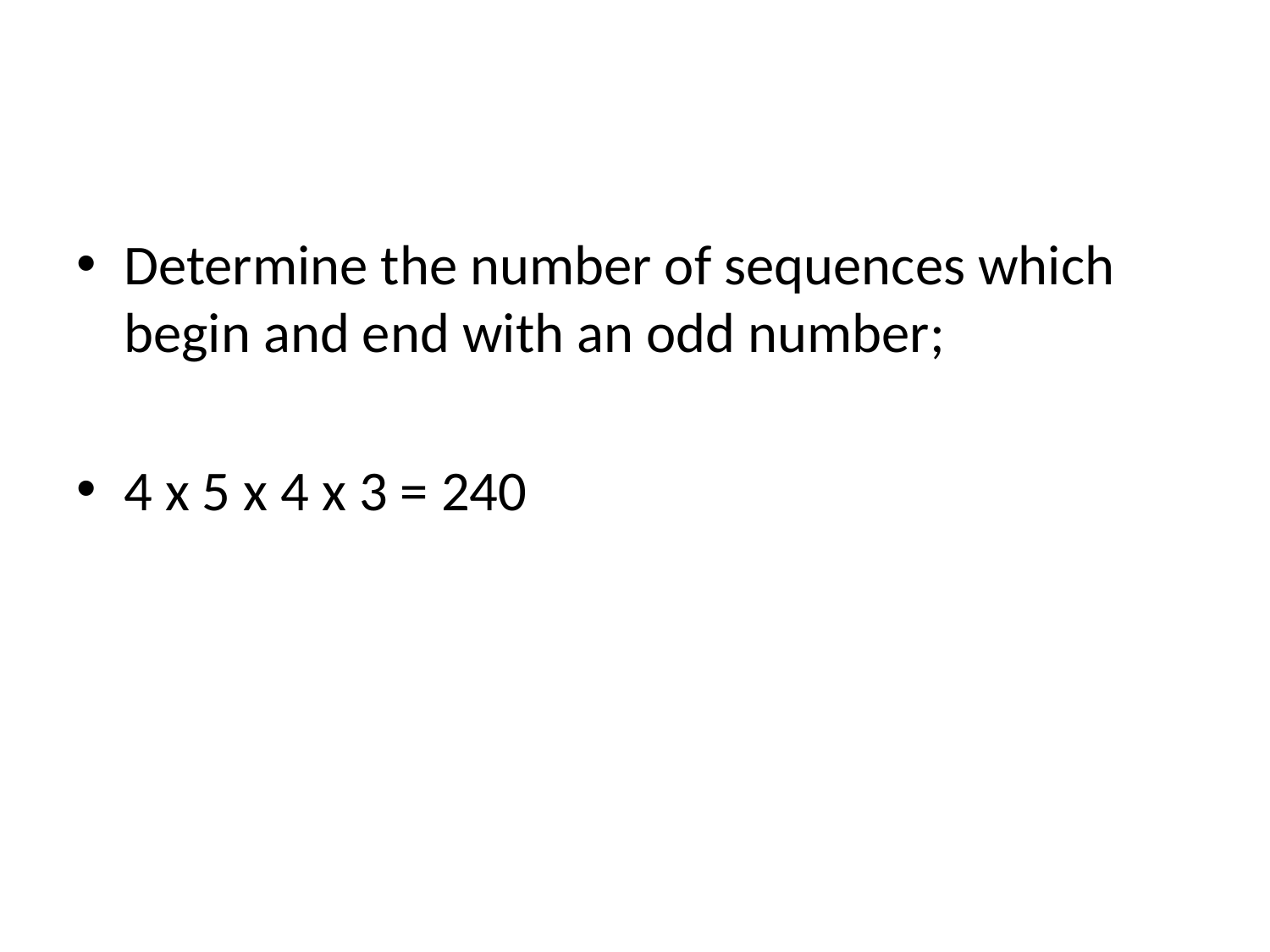

#
Determine the number of sequences which begin and end with an odd number;

4 x 5 x 4 x 3 = 240